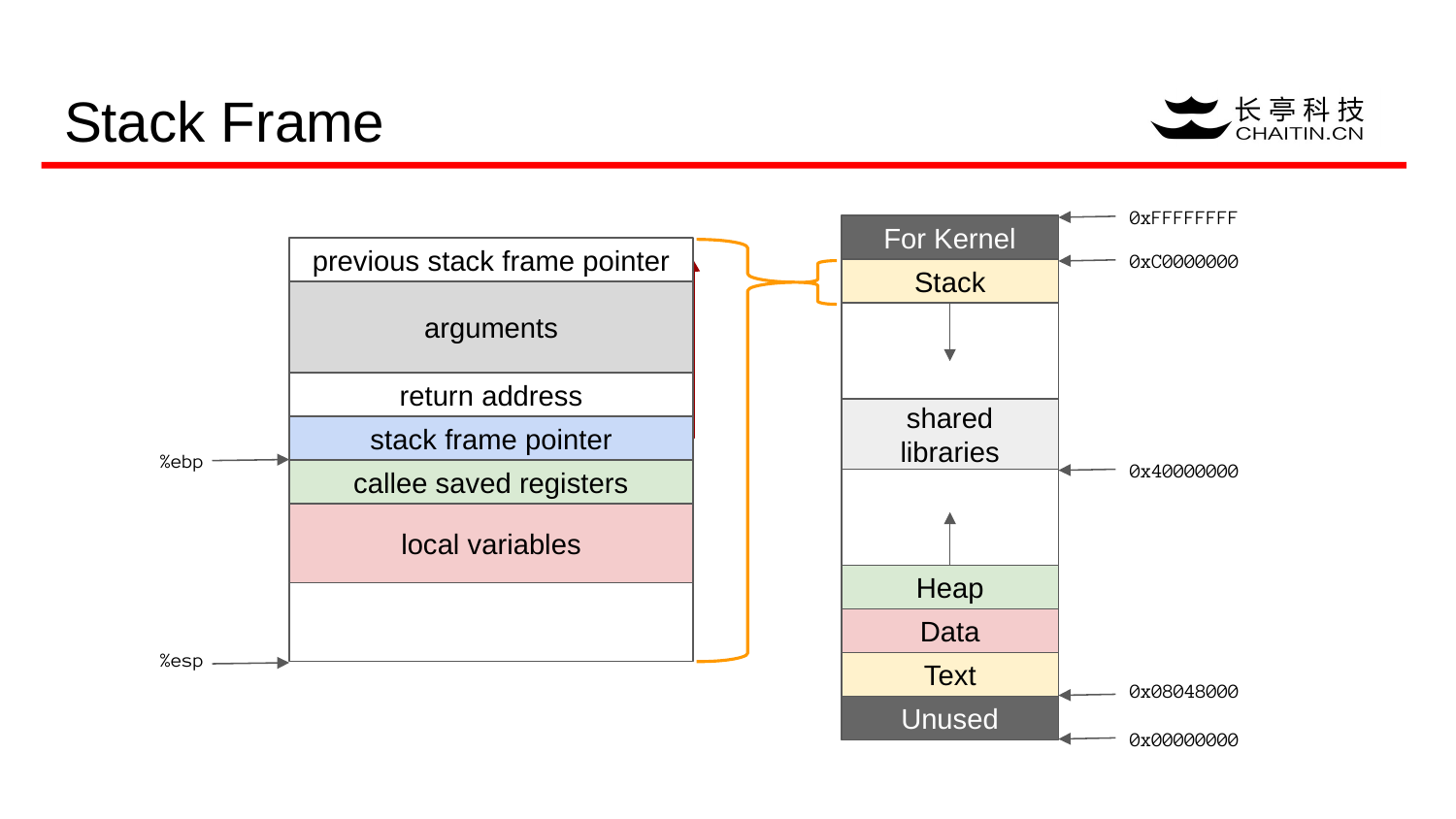

# Stack Frame
0xFFFFFFFF
For Kernel
0xC0000000
Stack

shared libraries
0x40000000

Heap
Data
Text
0x08048000
Unused
0x00000000

previous stack frame pointer

arguments
return address
stack frame pointer
%ebp
callee saved registers
local variables

%esp